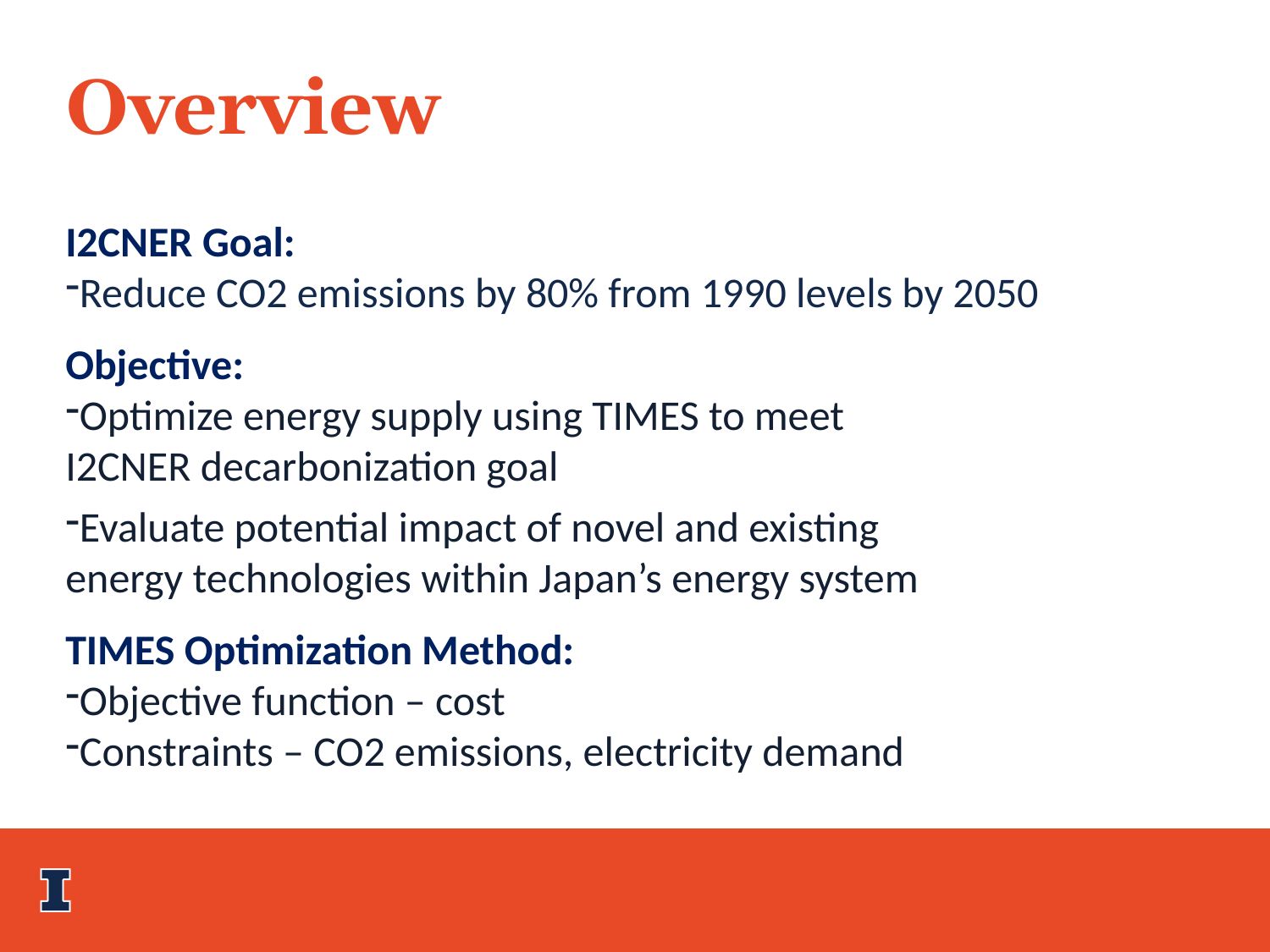

Overview
I2CNER Goal:
Reduce CO2 emissions by 80% from 1990 levels by 2050
Objective:
Optimize energy supply using TIMES to meet
I2CNER decarbonization goal
Evaluate potential impact of novel and existing
energy technologies within Japan’s energy system
TIMES Optimization Method:
Objective function – cost
Constraints – CO2 emissions, electricity demand